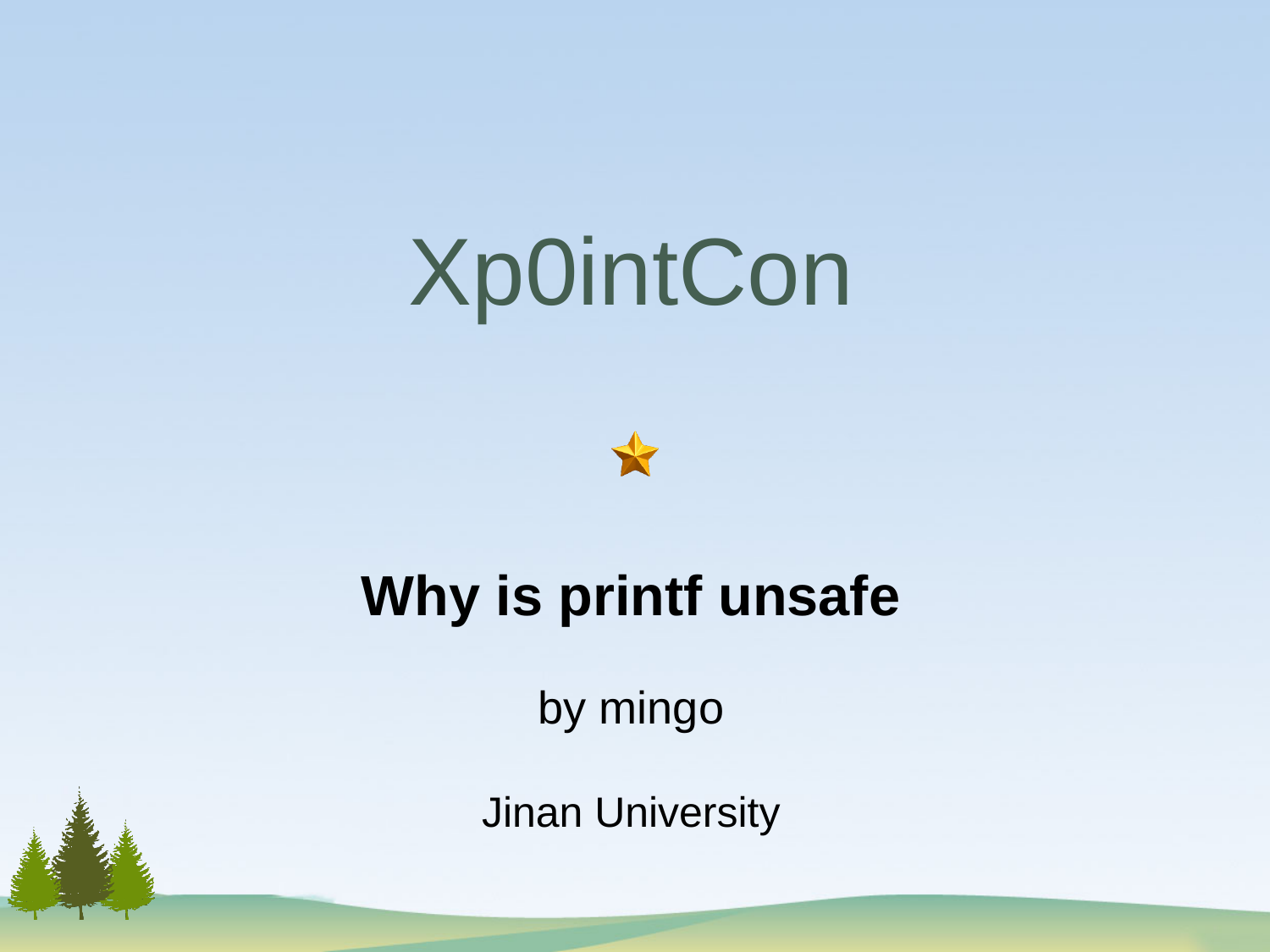

# Xp0intCon

Why is printf unsafe

by mingo

Jinan University